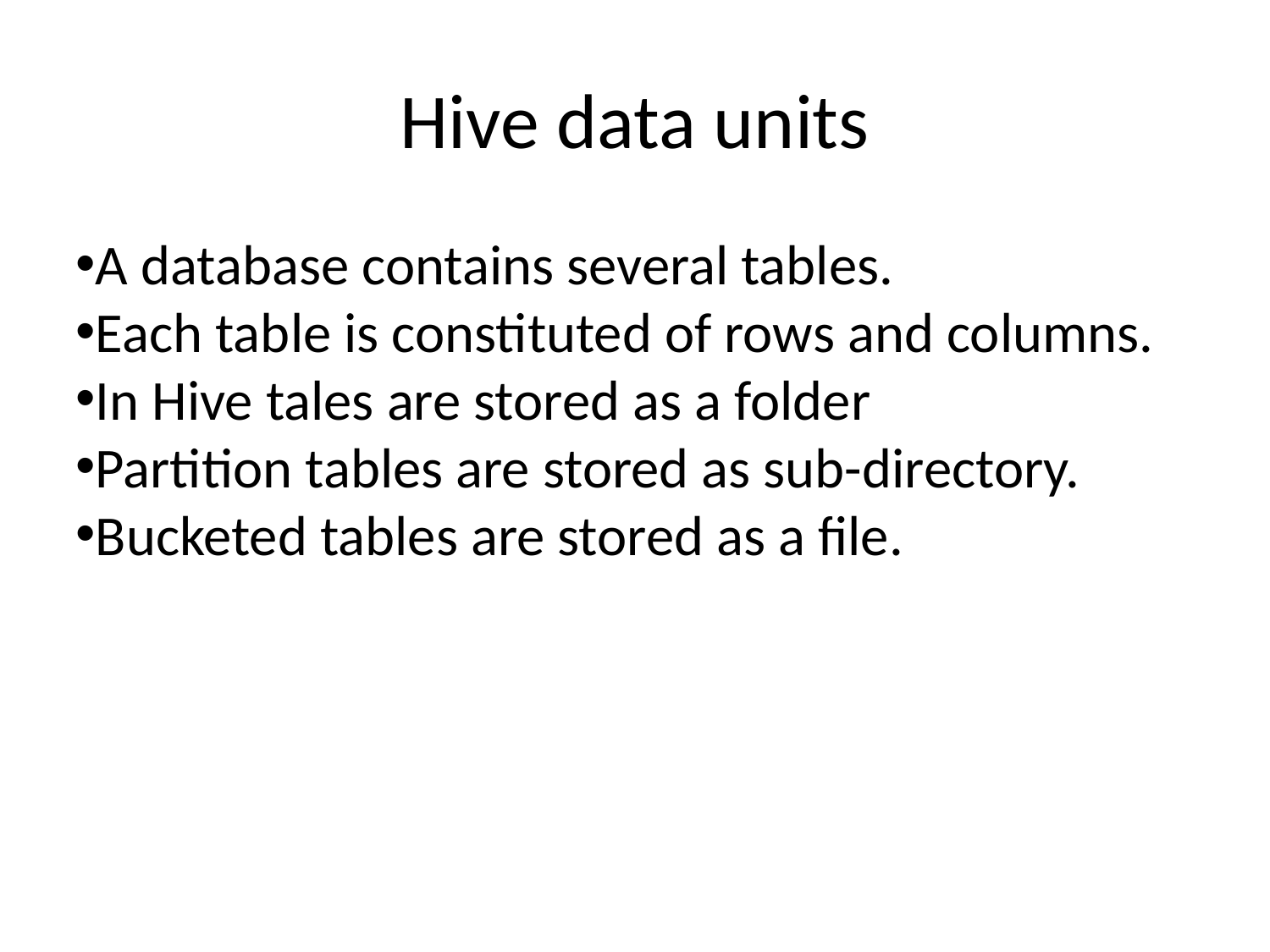

Hive data units
A database contains several tables.
Each table is constituted of rows and columns.
In Hive tales are stored as a folder
Partition tables are stored as sub-directory.
Bucketed tables are stored as a file.